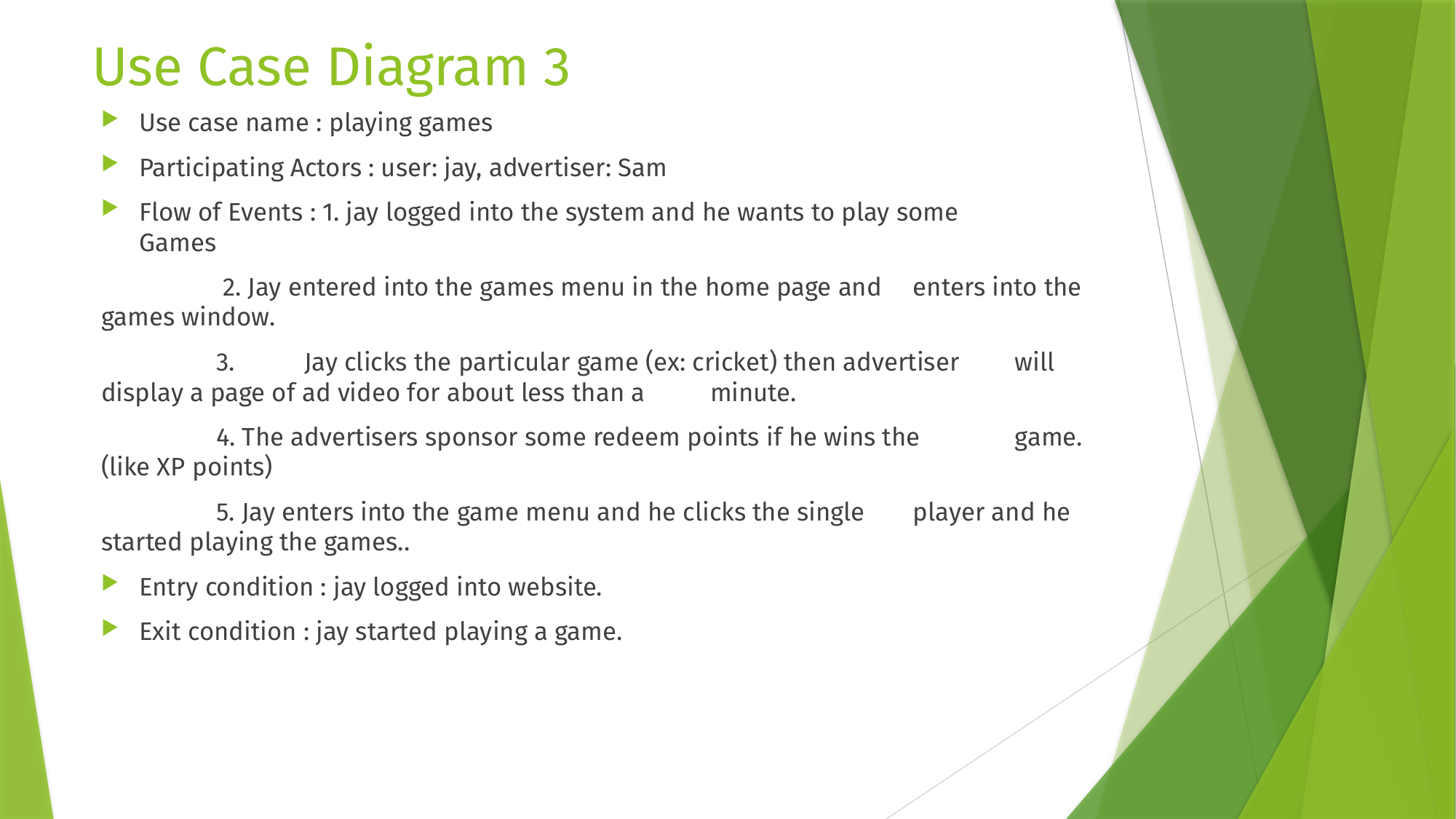

# Use Case Diagram 3
Use case name : playing games
Participating Actors : user: jay, advertiser: Sam
Flow of Events : 1. jay logged into the system and he wants to play some 						Games
				   2. Jay entered into the games menu in the home page and 						enters into the games window.
				  3. 	Jay clicks the particular game (ex: cricket) then advertiser 					will display a page of ad video for about less than a 							minute.
 				  4. The advertisers sponsor some redeem points if he wins the 					game.(like XP points)
  				  5. Jay enters into the game menu and he clicks the single 						player and he started playing the games..
Entry condition : jay logged into website.
Exit condition : jay started playing a game.